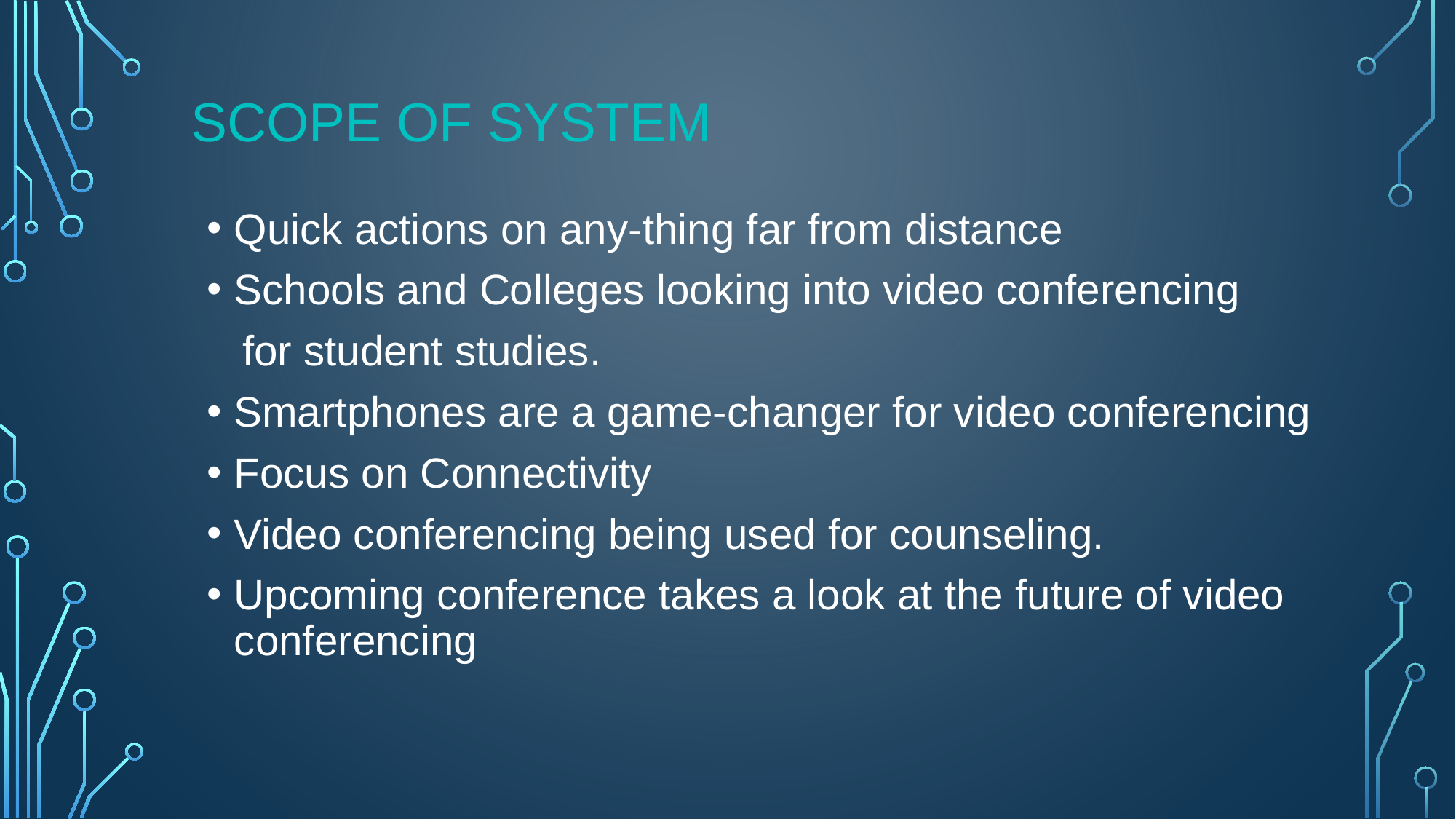

# Scope of system
Quick actions on any-thing far from distance
Schools and Colleges looking into video conferencing
   for student studies.
Smartphones are a game-changer for video conferencing
Focus on Connectivity
Video conferencing being used for counseling.
Upcoming conference takes a look at the future of video conferencing